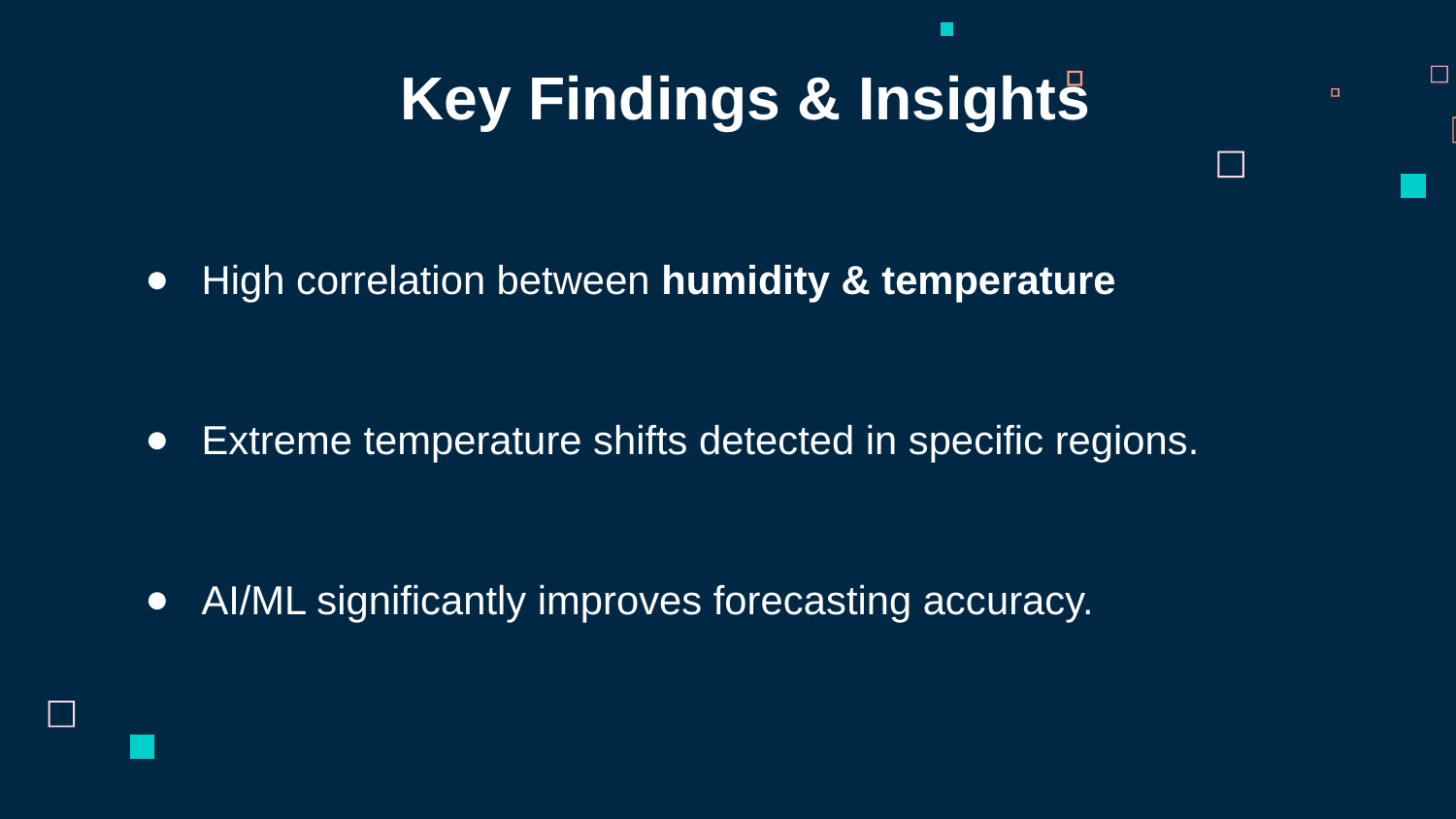

Key Findings & Insights

High correlation between humidity & temperature

Extreme temperature shifts detected in specific regions.

AI/ML significantly improves forecasting accuracy.